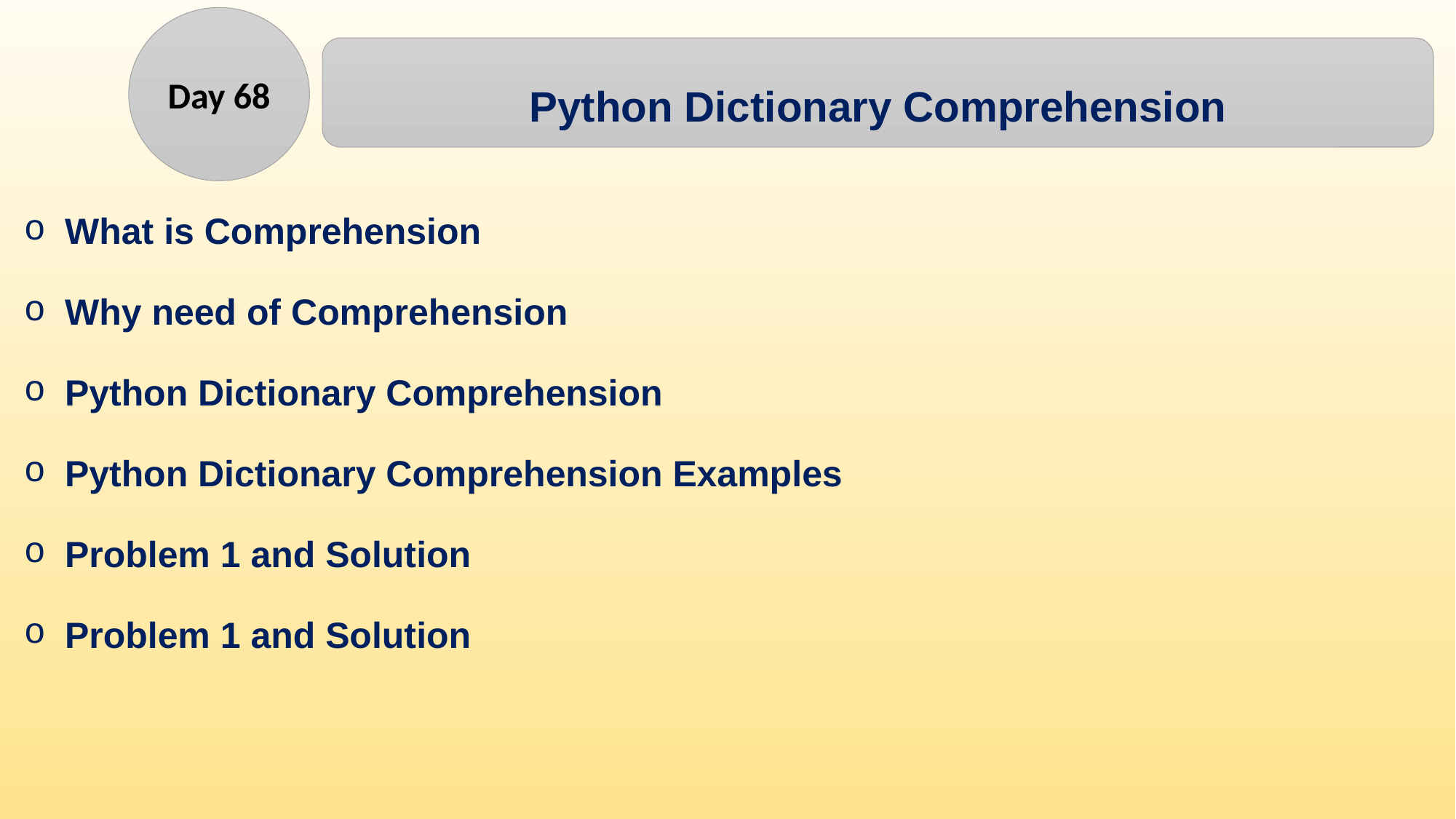

Day 68
Python Dictionary Comprehension
What is Comprehension
Why need of Comprehension
Python Dictionary Comprehension
Python Dictionary Comprehension Examples
Problem 1 and Solution
Problem 1 and Solution